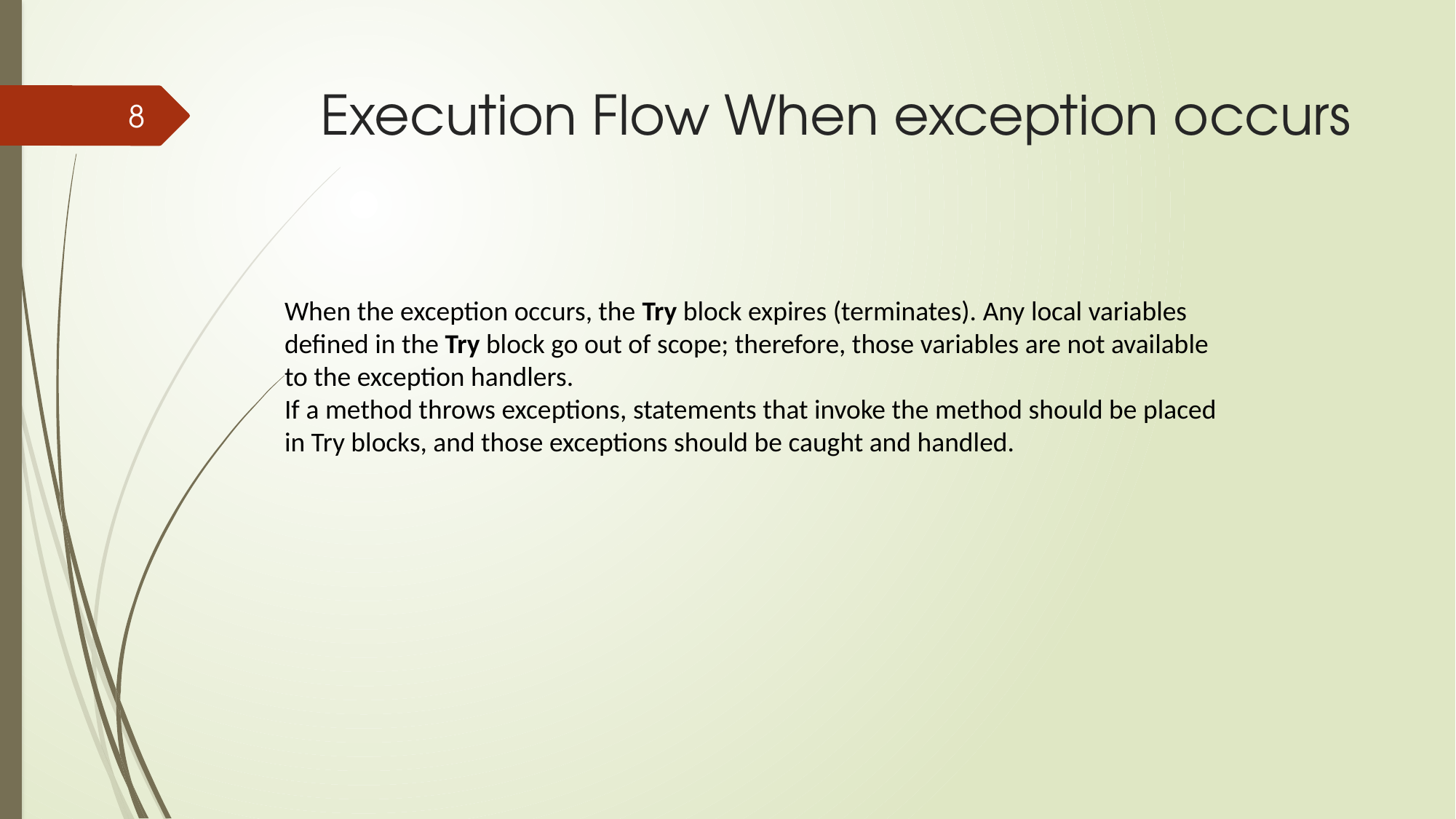

# Execution Flow When exception occurs
8
When the exception occurs, the Try block expires (terminates). Any local variables defined in the Try block go out of scope; therefore, those variables are not available to the exception handlers.
If a method throws exceptions, statements that invoke the method should be placed in Try blocks, and those exceptions should be caught and handled.